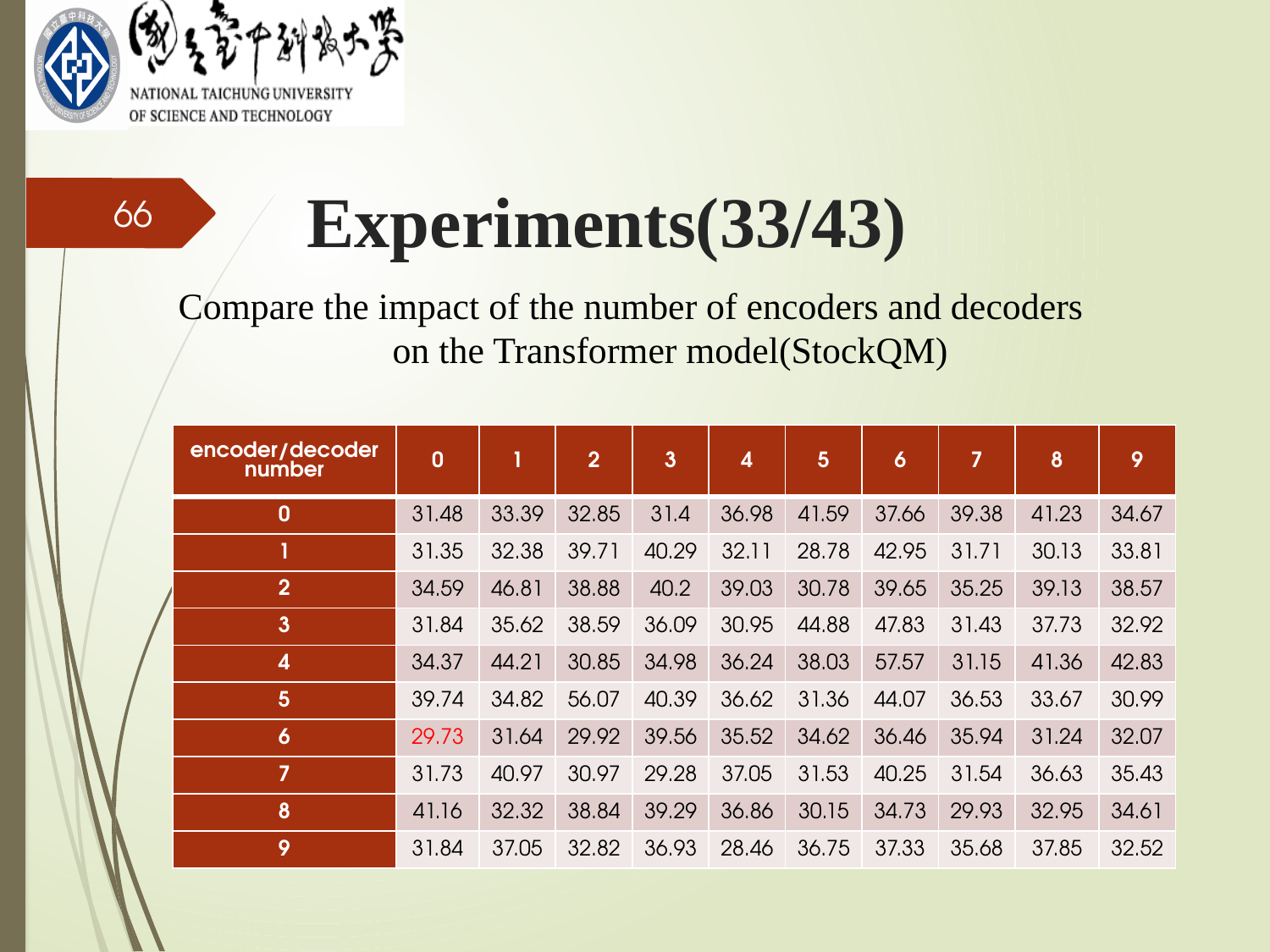

Experiments(33/43)
66
Compare the impact of the number of encoders and decoders
                       on the Transformer model(StockQM)
| encoder/decoder number | 0 | 1 | 2 | 3 | 4 | 5 | 6 | 7 | 8 | 9 |
| --- | --- | --- | --- | --- | --- | --- | --- | --- | --- | --- |
| 0 | 31.48 | 33.39 | 32.85 | 31.4 | 36.98 | 41.59 | 37.66 | 39.38 | 41.23 | 34.67 |
| 1 | 31.35 | 32.38 | 39.71 | 40.29 | 32.11 | 28.78 | 42.95 | 31.71 | 30.13 | 33.81 |
| 2 | 34.59 | 46.81 | 38.88 | 40.2 | 39.03 | 30.78 | 39.65 | 35.25 | 39.13 | 38.57 |
| 3 | 31.84 | 35.62 | 38.59 | 36.09 | 30.95 | 44.88 | 47.83 | 31.43 | 37.73 | 32.92 |
| 4 | 34.37 | 44.21 | 30.85 | 34.98 | 36.24 | 38.03 | 57.57 | 31.15 | 41.36 | 42.83 |
| 5 | 39.74 | 34.82 | 56.07 | 40.39 | 36.62 | 31.36 | 44.07 | 36.53 | 33.67 | 30.99 |
| 6 | 29.73 | 31.64 | 29.92 | 39.56 | 35.52 | 34.62 | 36.46 | 35.94 | 31.24 | 32.07 |
| 7 | 31.73 | 40.97 | 30.97 | 29.28 | 37.05 | 31.53 | 40.25 | 31.54 | 36.63 | 35.43 |
| 8 | 41.16 | 32.32 | 38.84 | 39.29 | 36.86 | 30.15 | 34.73 | 29.93 | 32.95 | 34.61 |
| 9 | 31.84 | 37.05 | 32.82 | 36.93 | 28.46 | 36.75 | 37.33 | 35.68 | 37.85 | 32.52 |